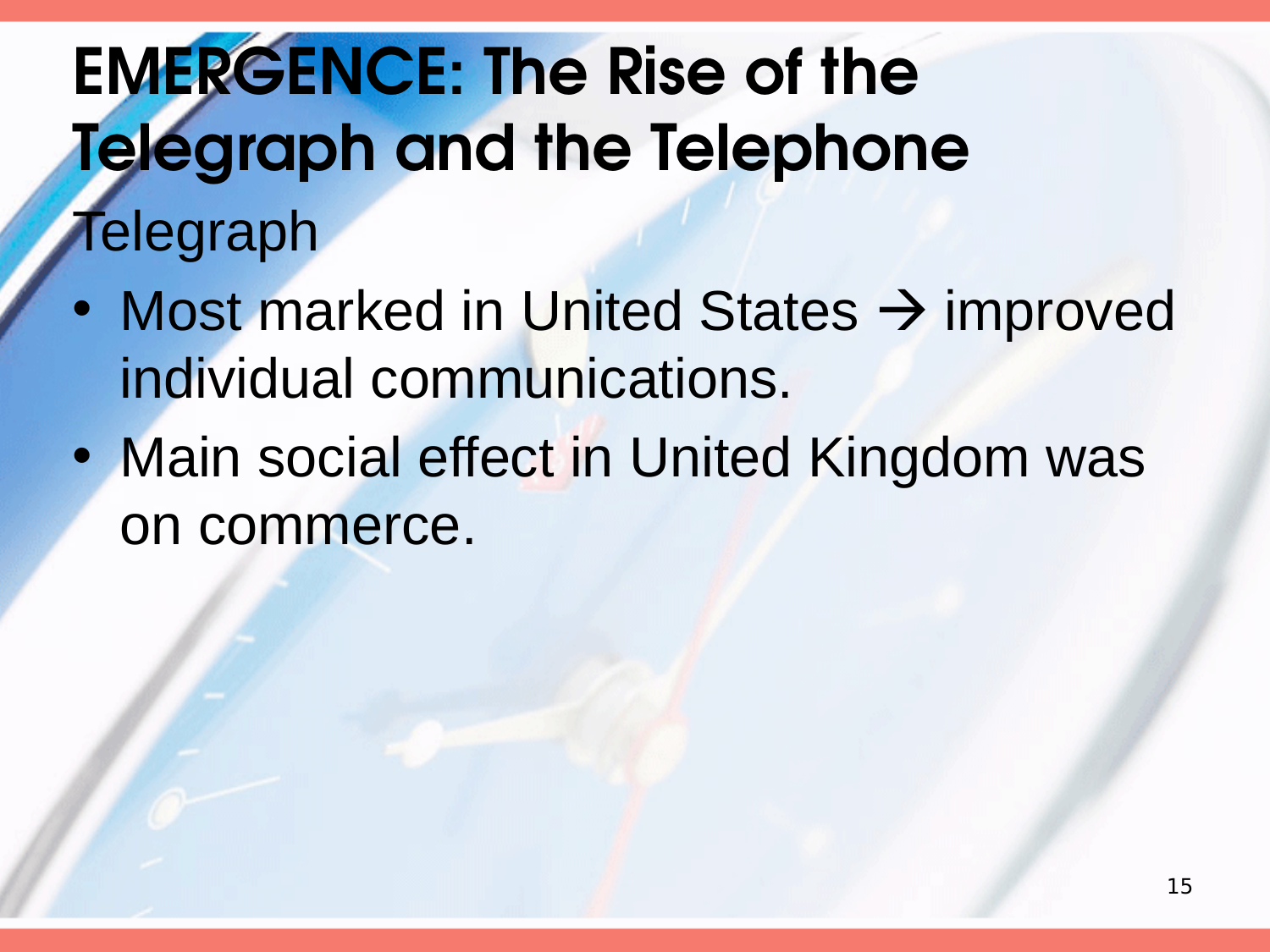

# EMERGENCE: The Rise of the Telegraph and the Telephone
Telegraph
Most marked in United States 🡪 improved individual communications.
Main social effect in United Kingdom was on commerce.
15